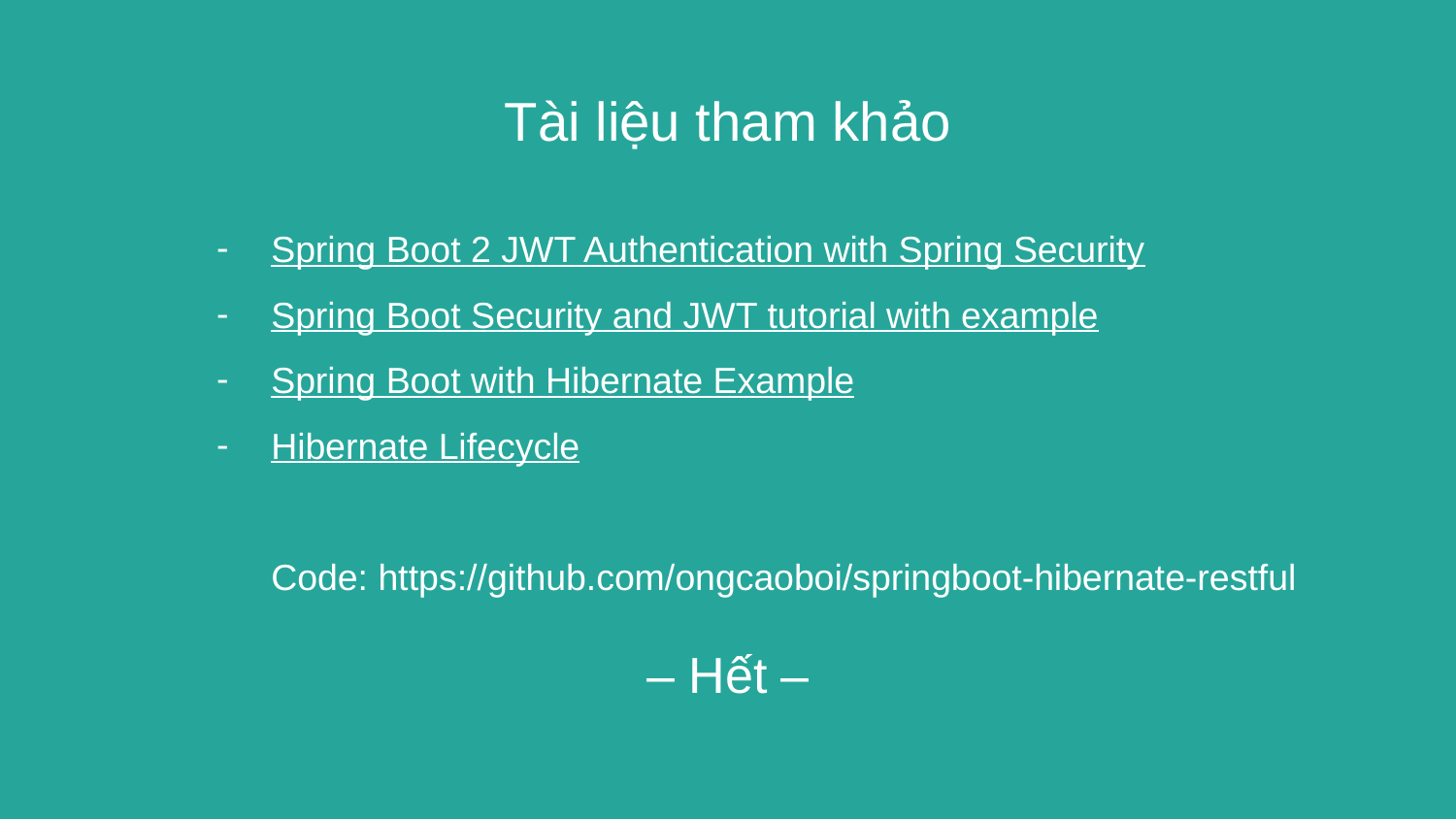

# Tài liệu tham khảo
Spring Boot 2 JWT Authentication with Spring Security
Spring Boot Security and JWT tutorial with example
Spring Boot with Hibernate Example
Hibernate Lifecycle

Code: https://github.com/ongcaoboi/springboot-hibernate-restful
– Hết –